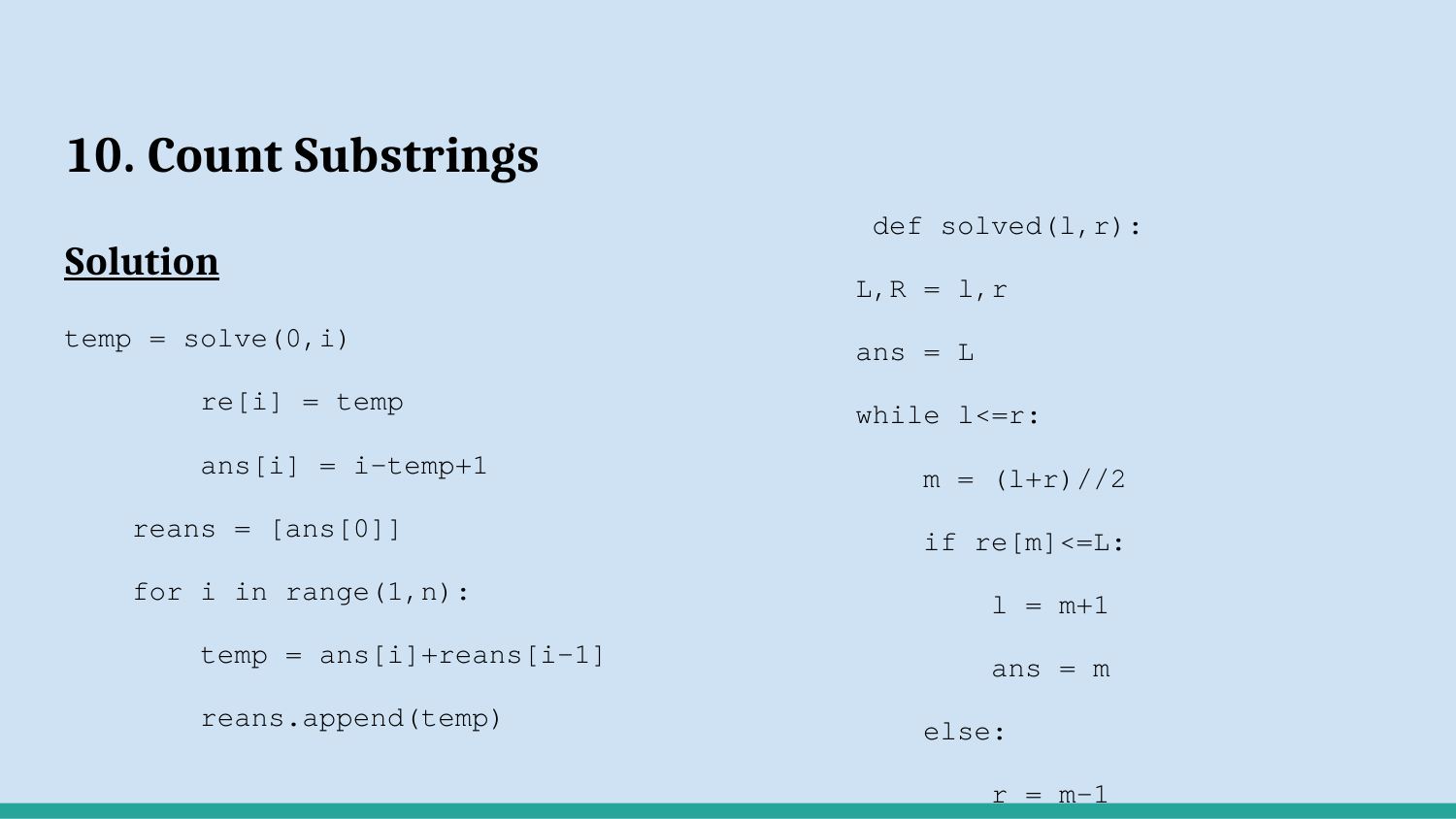

# 10. Count Substrings

Solution
temp = solve(0,i)
        re[i] = temp
        ans[i] = i-temp+1
    reans = [ans[0]]
    for i in range(1,n):
        temp = ans[i]+reans[i-1]
        reans.append(temp)

         def solved(l,r):
        L,R = l,r
        ans = L
        while l<=r:
            m = (l+r)//2
            if re[m]<=L:
                l = m+1
                ans = m
            else:
                r = m-1
        return ans

    for _ in range(q):
        l,r = map(int,input().split())
        l-=1
        r-=1
        ind = solved(l,r)
        ans = reans[r]-reans[ind]
        val = ind-l+1
        ans+= val*(val+1)//2
        print(ans)